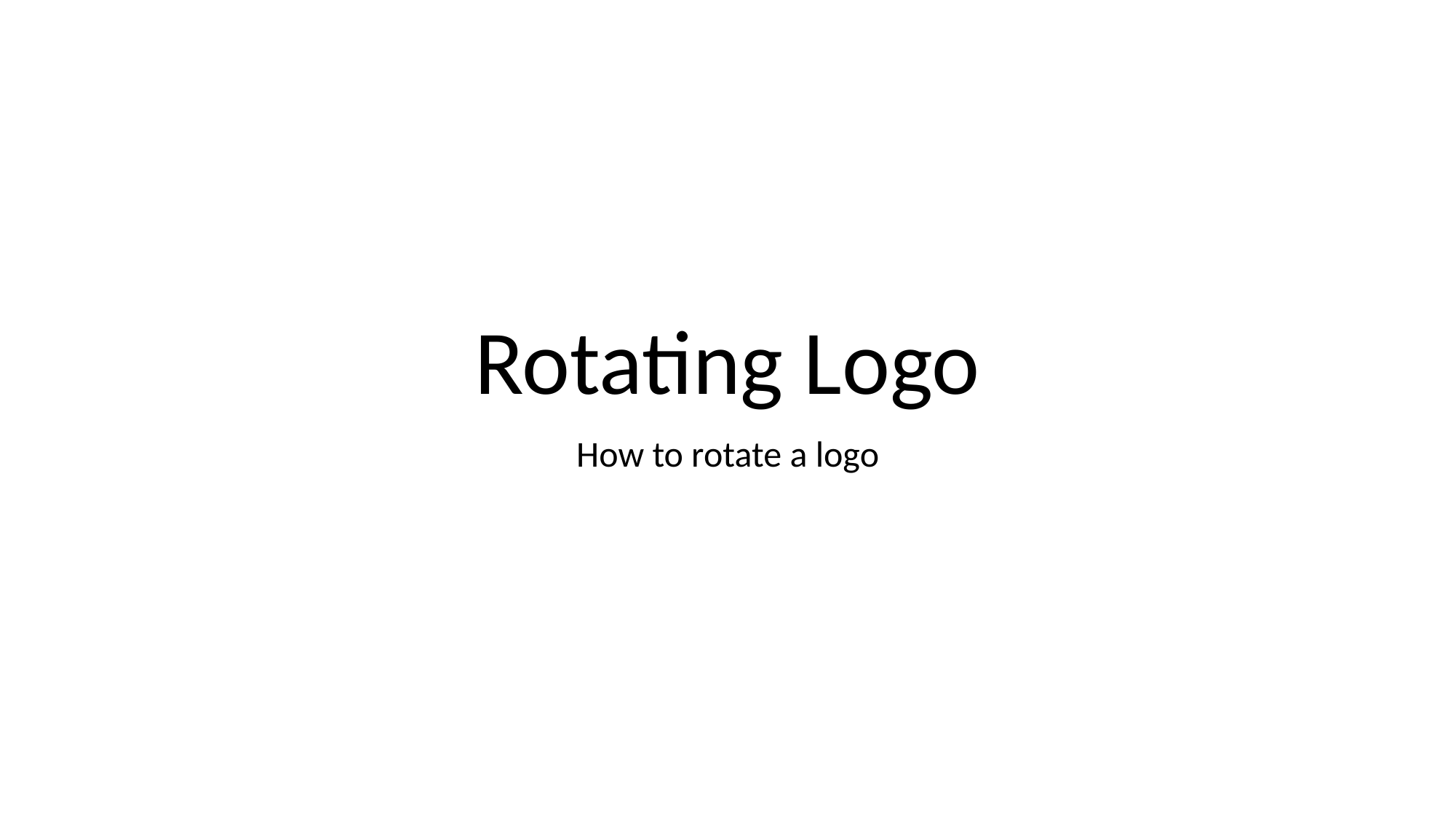

# Rotating Logo
How to rotate a logo